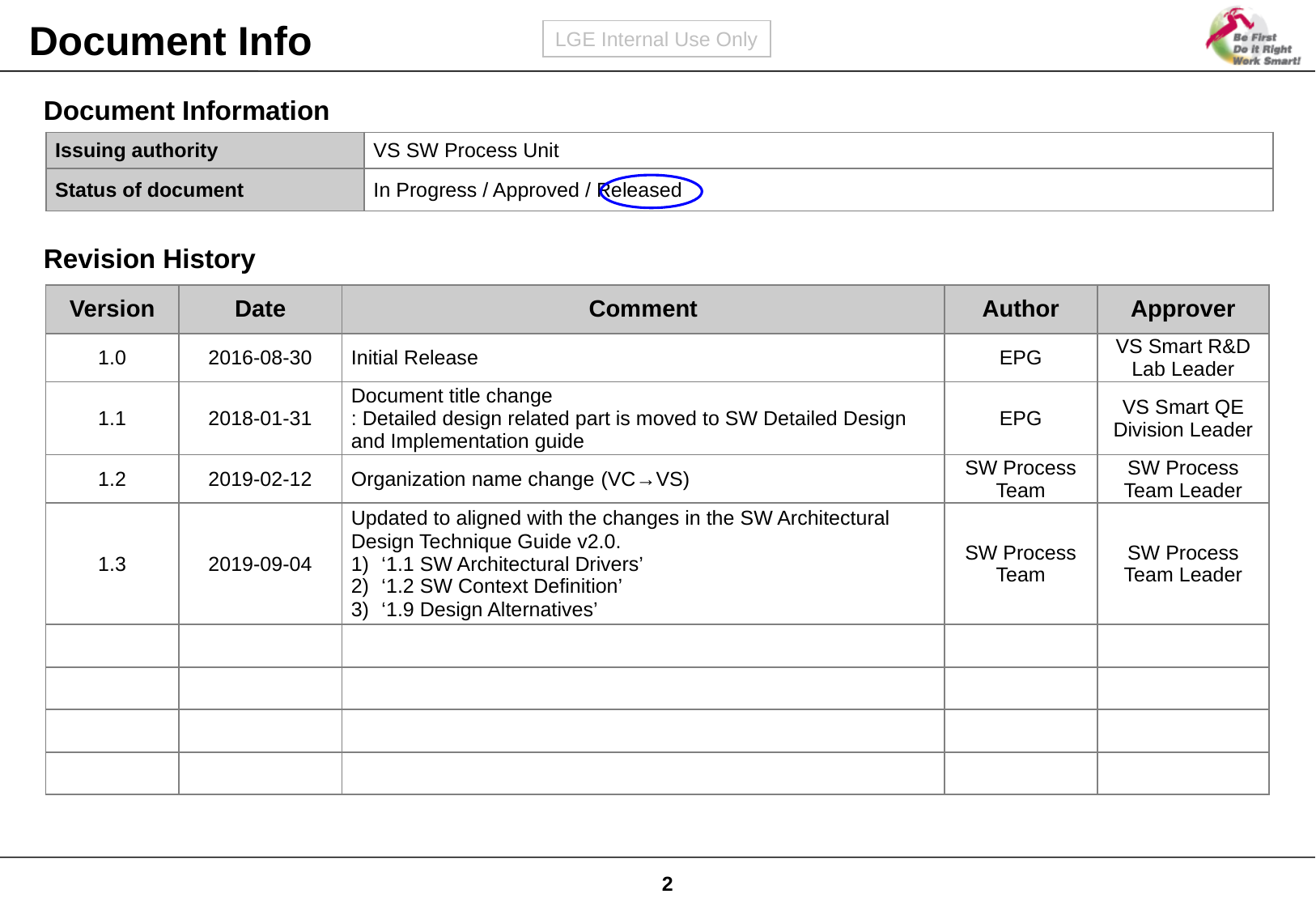

Document Info
Document Information
| Issuing authority | VS SW Process Unit |
| --- | --- |
| Status of document | In Progress / Approved / Released |

Revision History
| Version | Date | Comment | Author | Approver |
| --- | --- | --- | --- | --- |
| 1.0 | 2016-08-30 | Initial Release | EPG | VS Smart R&D Lab Leader |
| 1.1 | 2018-01-31 | Document title change : Detailed design related part is moved to SW Detailed Design and Implementation guide | EPG | VS Smart QE Division Leader |
| 1.2 | 2019-02-12 | Organization name change (VC→VS) | SW Process Team | SW Process Team Leader |
| 1.3 | 2019-09-04 | Updated to aligned with the changes in the SW Architectural Design Technique Guide v2.0. ‘1.1 SW Architectural Drivers’ ‘1.2 SW Context Definition’ ‘1.9 Design Alternatives’ | SW Process Team | SW Process Team Leader |
|  |  |  |  |  |
|  |  |  |  |  |
|  |  |  |  |  |
|  |  |  |  |  |
2